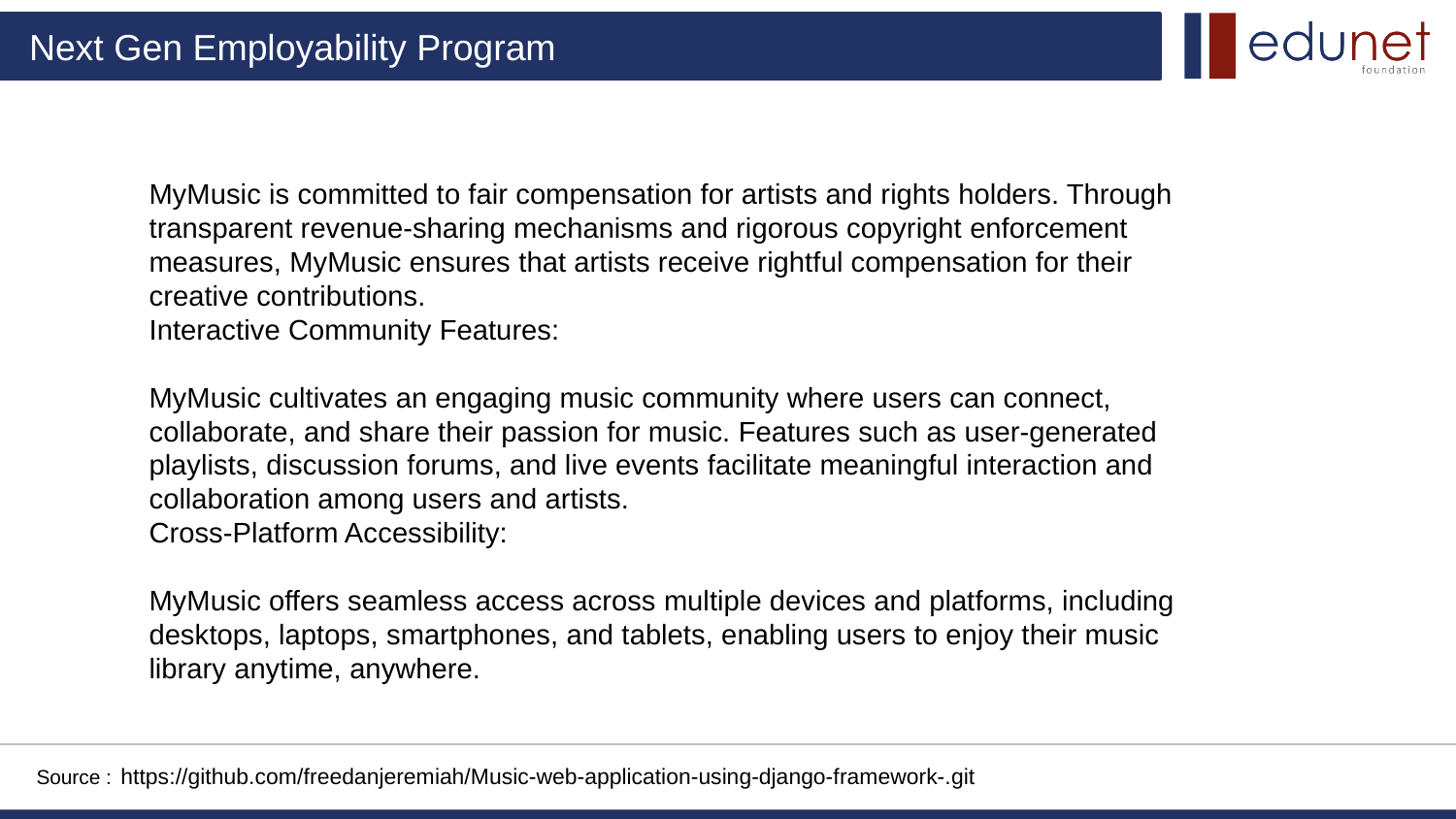

MyMusic is committed to fair compensation for artists and rights holders. Through transparent revenue-sharing mechanisms and rigorous copyright enforcement measures, MyMusic ensures that artists receive rightful compensation for their creative contributions.
Interactive Community Features:

MyMusic cultivates an engaging music community where users can connect, collaborate, and share their passion for music. Features such as user-generated playlists, discussion forums, and live events facilitate meaningful interaction and collaboration among users and artists.
Cross-Platform Accessibility:

MyMusic offers seamless access across multiple devices and platforms, including desktops, laptops, smartphones, and tablets, enabling users to enjoy their music library anytime, anywhere.
Source :
https://github.com/freedanjeremiah/Music-web-application-using-django-framework-.git